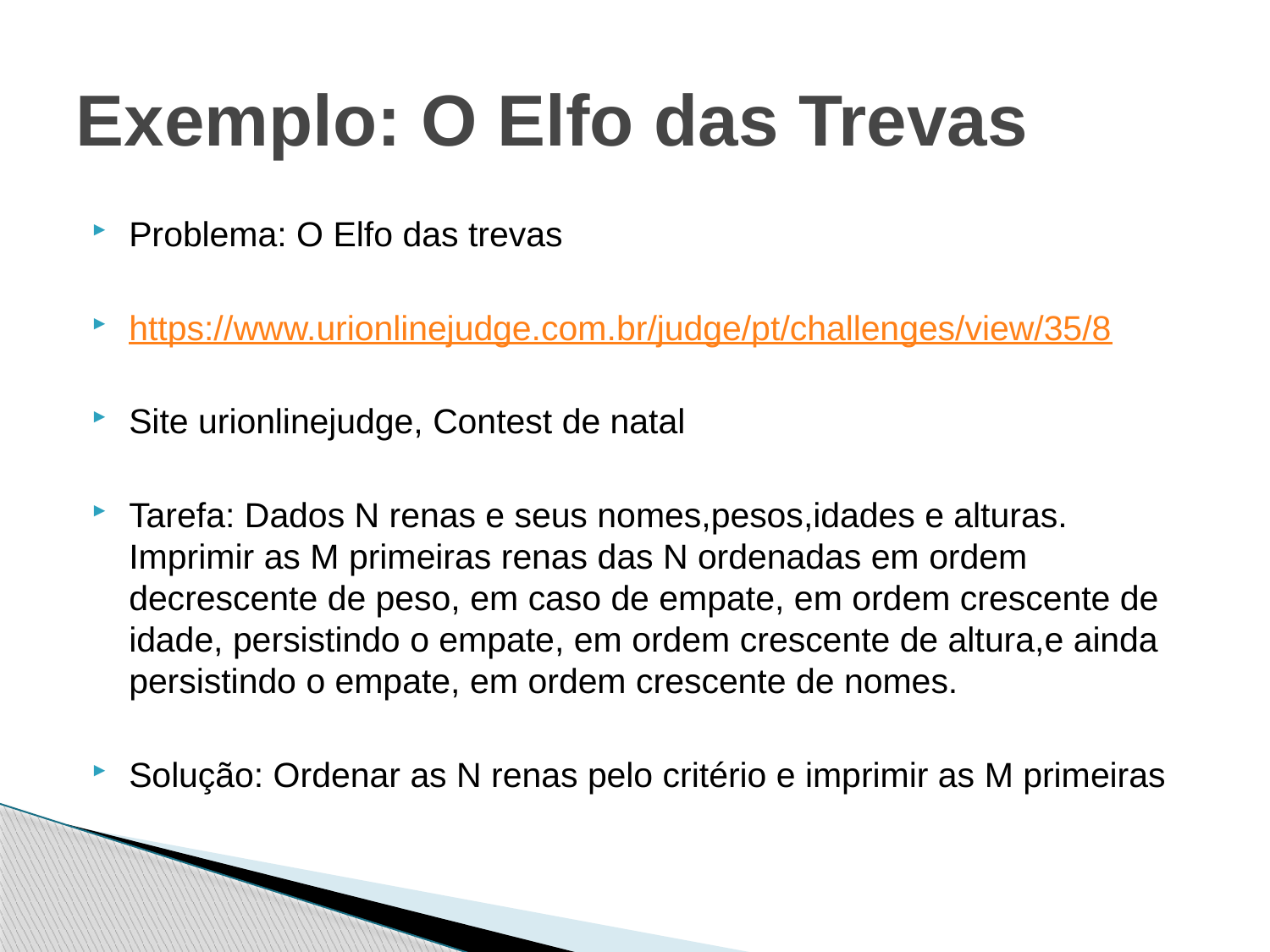

# Exemplo: O Elfo das Trevas
Problema: O Elfo das trevas

https://www.urionlinejudge.com.br/judge/pt/challenges/view/35/8

Site urionlinejudge, Contest de natal

Tarefa: Dados N renas e seus nomes,pesos,idades e alturas. Imprimir as M primeiras renas das N ordenadas em ordem decrescente de peso, em caso de empate, em ordem crescente de idade, persistindo o empate, em ordem crescente de altura,e ainda persistindo o empate, em ordem crescente de nomes.

Solução: Ordenar as N renas pelo critério e imprimir as M primeiras